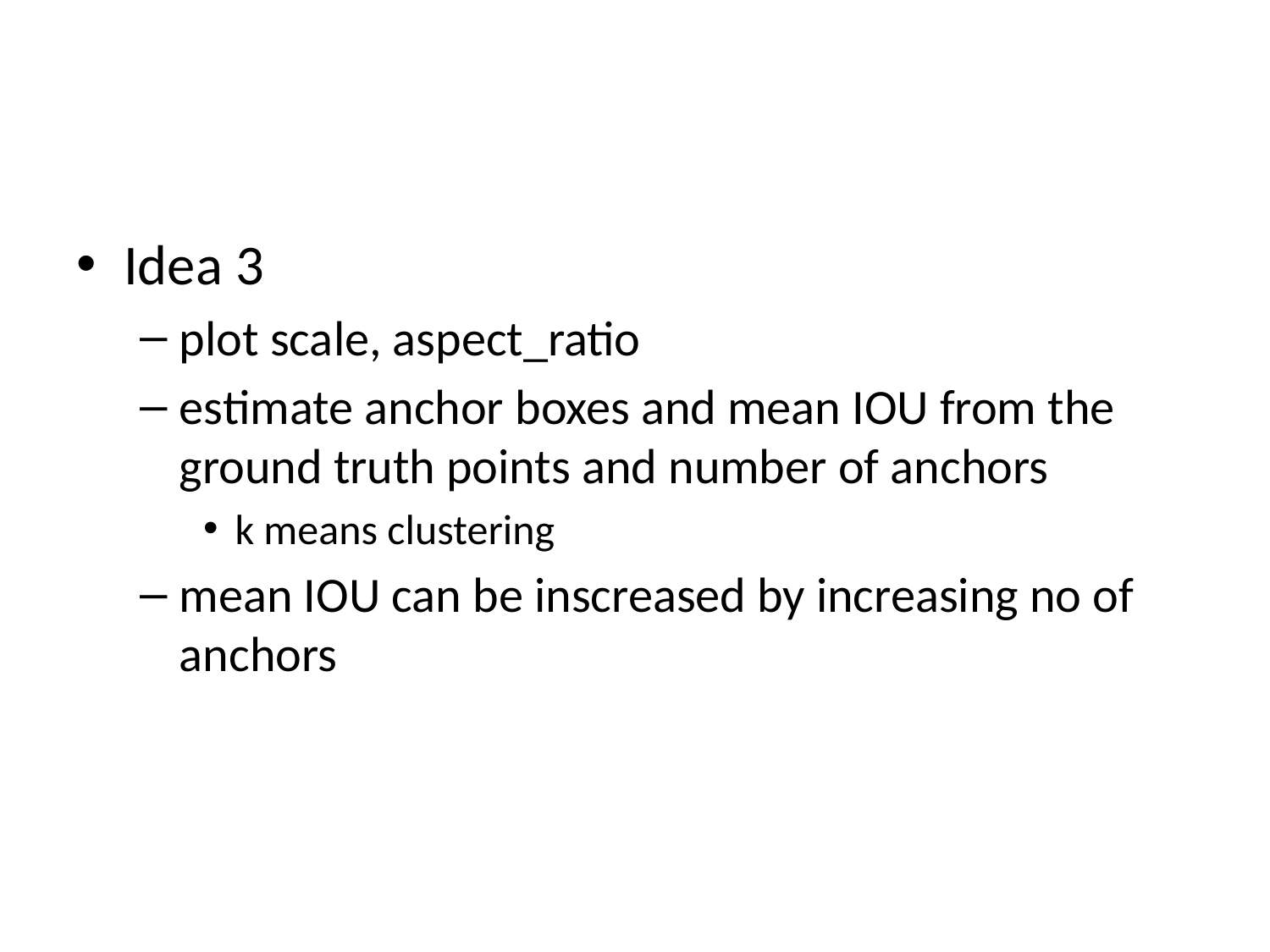

#
Idea 3
plot scale, aspect_ratio
estimate anchor boxes and mean IOU from the ground truth points and number of anchors
k means clustering
mean IOU can be inscreased by increasing no of anchors